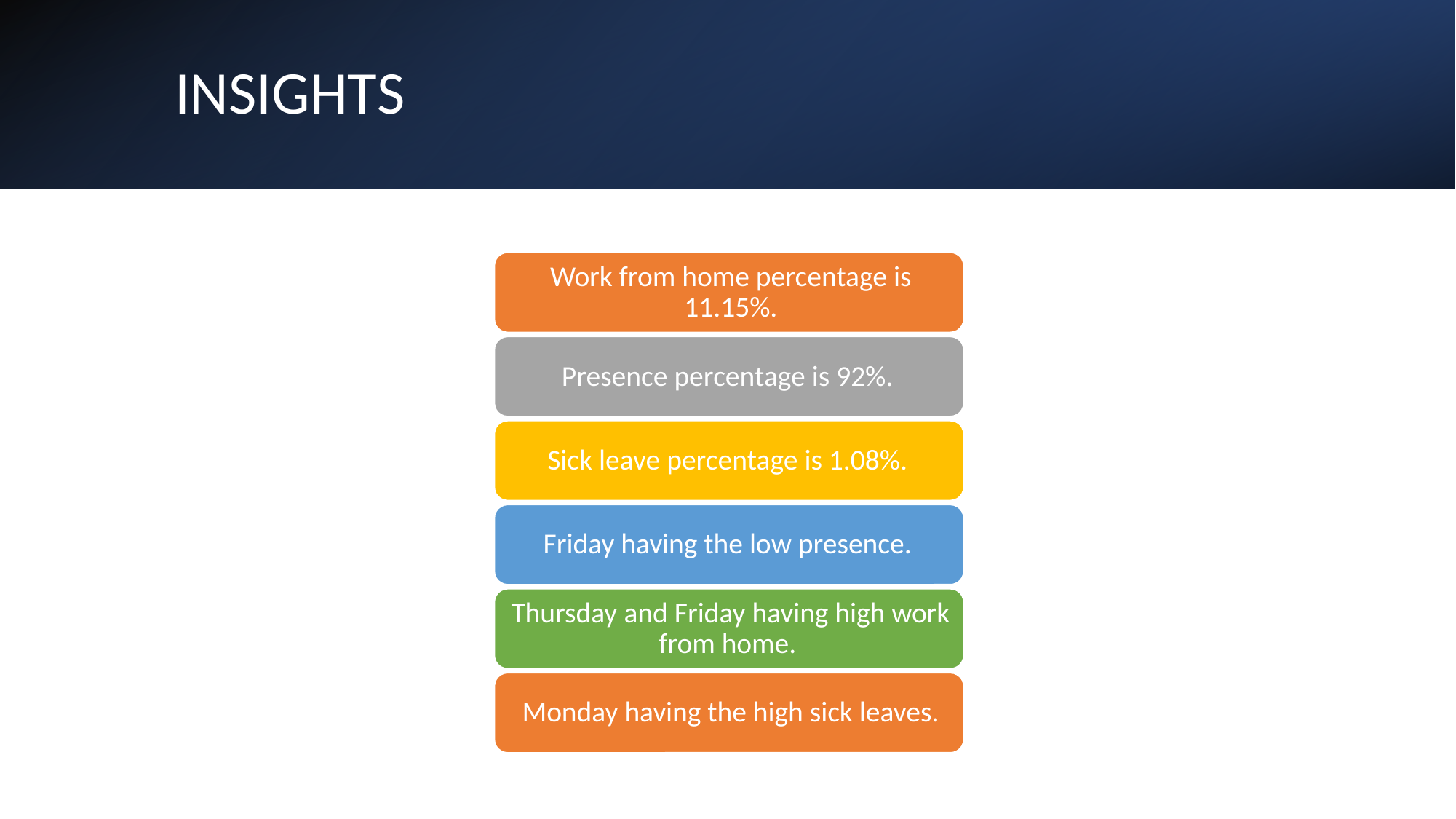

# INSIGHTS
Work from home percentage is 11.15%.
Presence percentage is 92%.
Sick leave percentage is 1.08%.
Friday having the low presence.
Thursday and Friday having high work from home.
Monday having the high sick leaves.